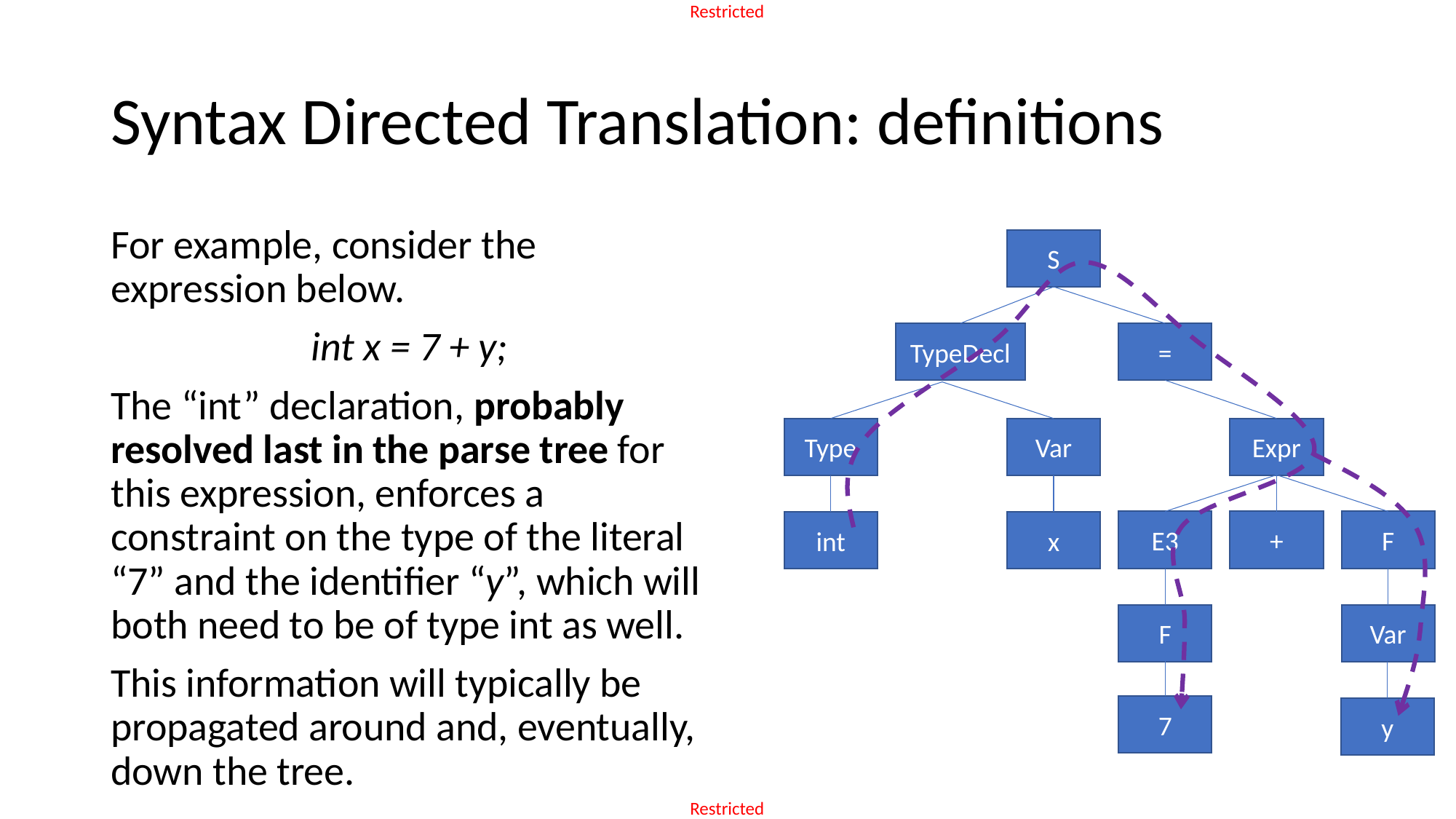

# Syntax Directed Translation: definitions
For example, consider the expression below.
int x = 7 + y;
The “int” declaration, probably resolved last in the parse tree for this expression, enforces a constraint on the type of the literal “7” and the identifier “y”, which will both need to be of type int as well.
This information will typically be propagated around and, eventually, down the tree.
S

TypeDecl
=
Type
Var
Expr

E3
+
F
int
x
F
Var
7
y